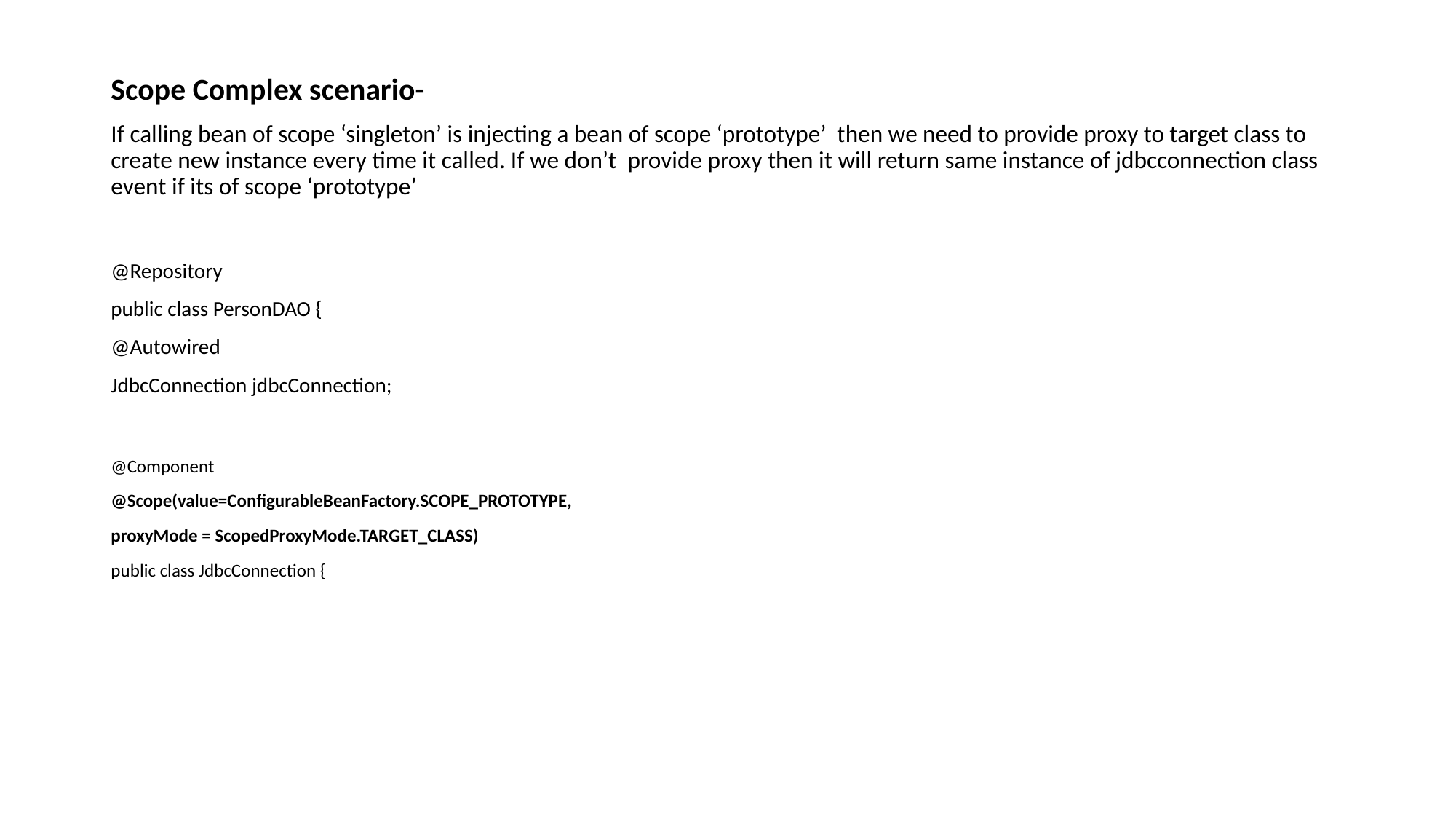

Scope Complex scenario-
If calling bean of scope ‘singleton’ is injecting a bean of scope ‘prototype’  then we need to provide proxy to target class to create new instance every time it called. If we don’t  provide proxy then it will return same instance of jdbcconnection class event if its of scope ‘prototype’

@Repository
public class PersonDAO {
@Autowired
JdbcConnection jdbcConnection;

@Component
@Scope(value=ConfigurableBeanFactory.SCOPE_PROTOTYPE,
proxyMode = ScopedProxyMode.TARGET_CLASS)
public class JdbcConnection {